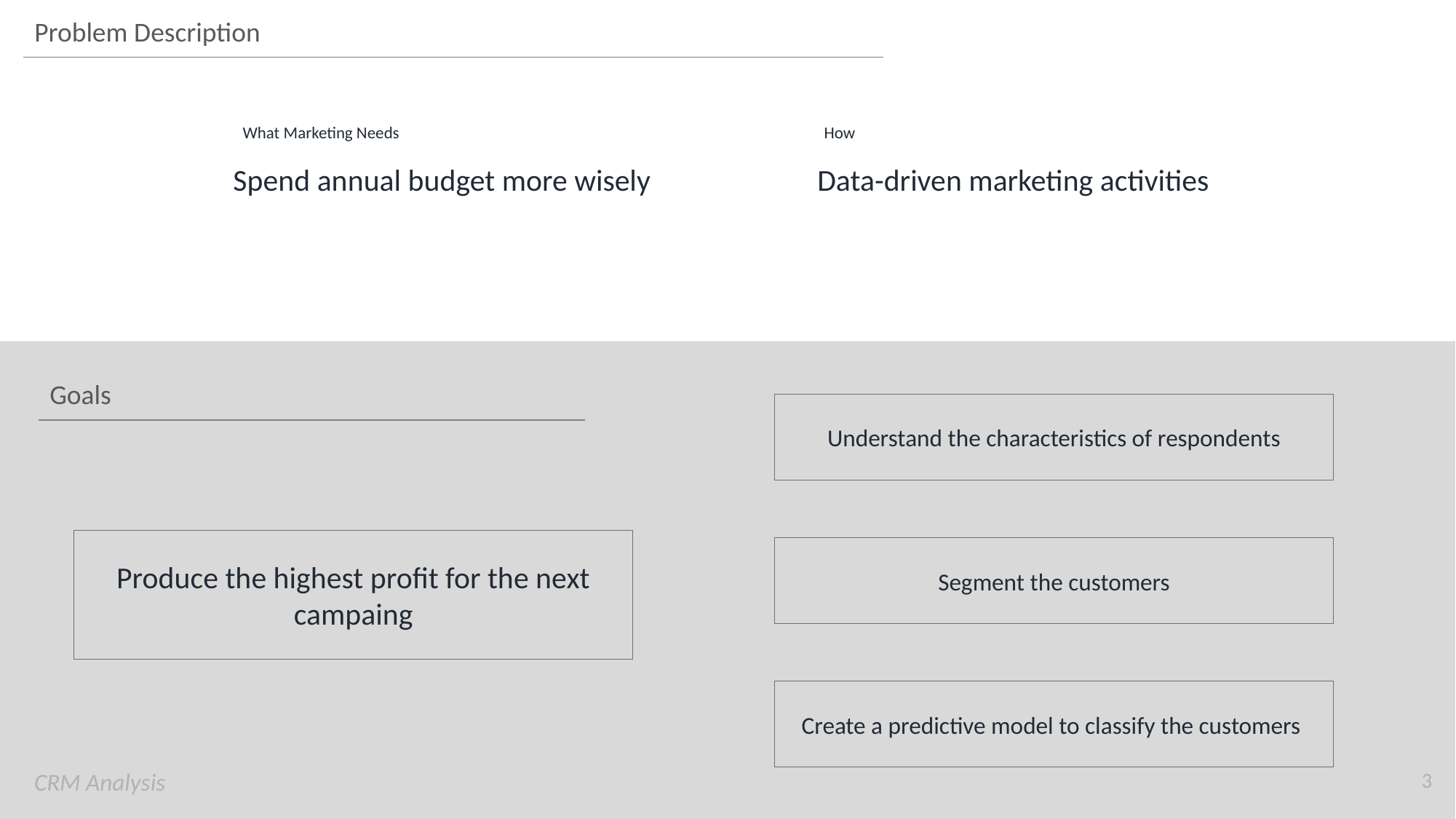

| Problem Description |
| --- |
What Marketing Needs
How
Spend annual budget more wisely
Data-driven marketing activities

| Goals |
| --- |
Understand the characteristics of respondents
Produce the highest profit for the next campaing
Segment the customers
Create a predictive model to classify the customers
3
CRM Analysis